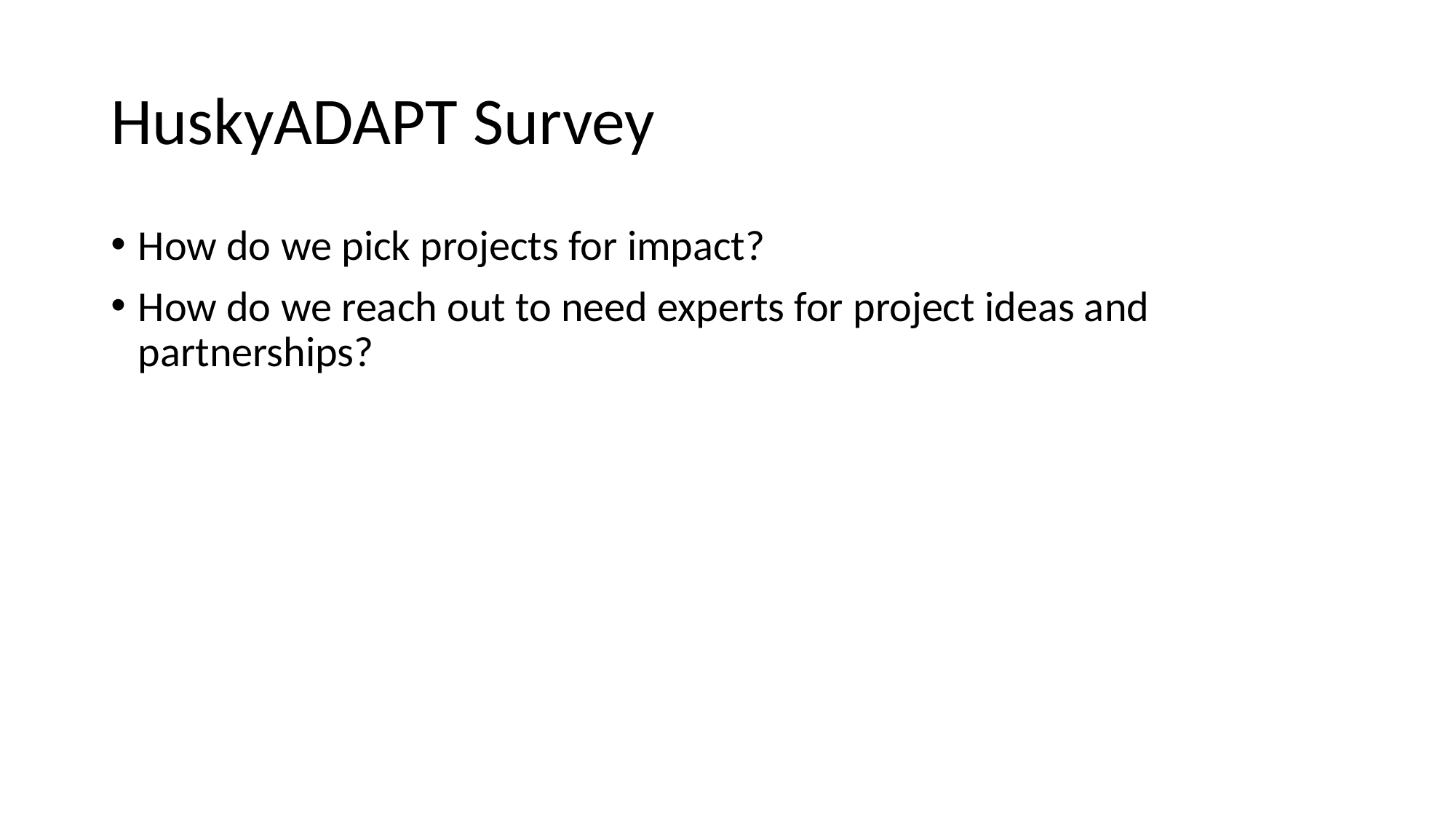

# HuskyADAPT Survey
How do we pick projects for impact?
How do we reach out to need experts for project ideas and partnerships?